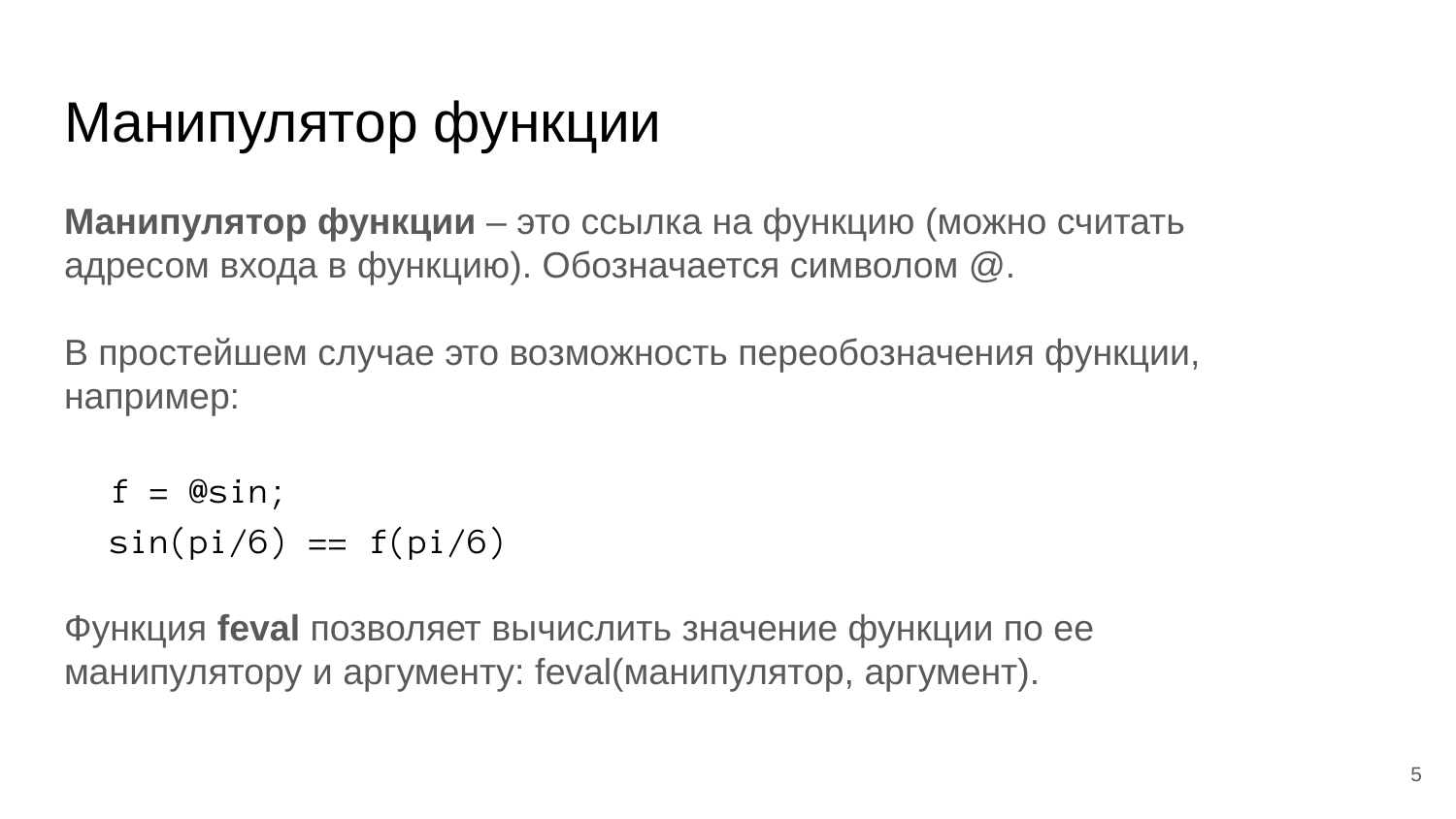

# Манипулятор функции
Манипулятор функции – это ссылка на функцию (можно считать адресом входа в функцию). Обозначается символом @.

В простейшем случае это возможность переобозначения функции,
например:​

f = @sin;
sin(pi/6) == f(pi/6)

Функция feval позволяет вычислить значение функции по ее  манипулятору и аргументу: feval(манипулятор, аргумент).
5